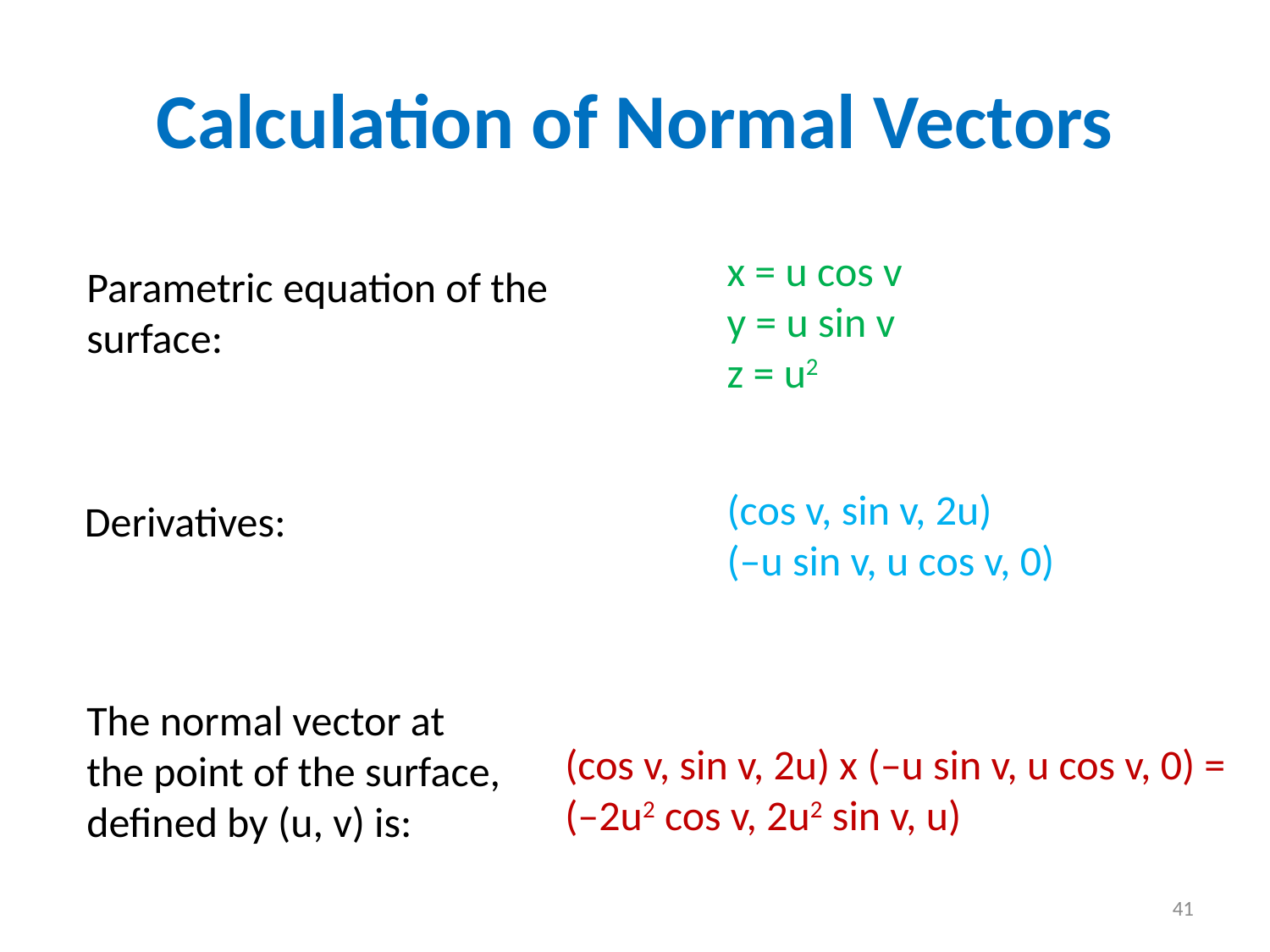

Calculation of Normal Vectors
x = u cos v
y = u sin v
z = u2
Parametric equation of the surface:

(cos v, sin v, 2u)
(–u sin v, u cos v, 0)
Derivatives:
The normal vector at the point of the surface, defined by (u, v) is:
(cos v, sin v, 2u) x (–u sin v, u cos v, 0) =
(–2u2 cos v, 2u2 sin v, u)
41